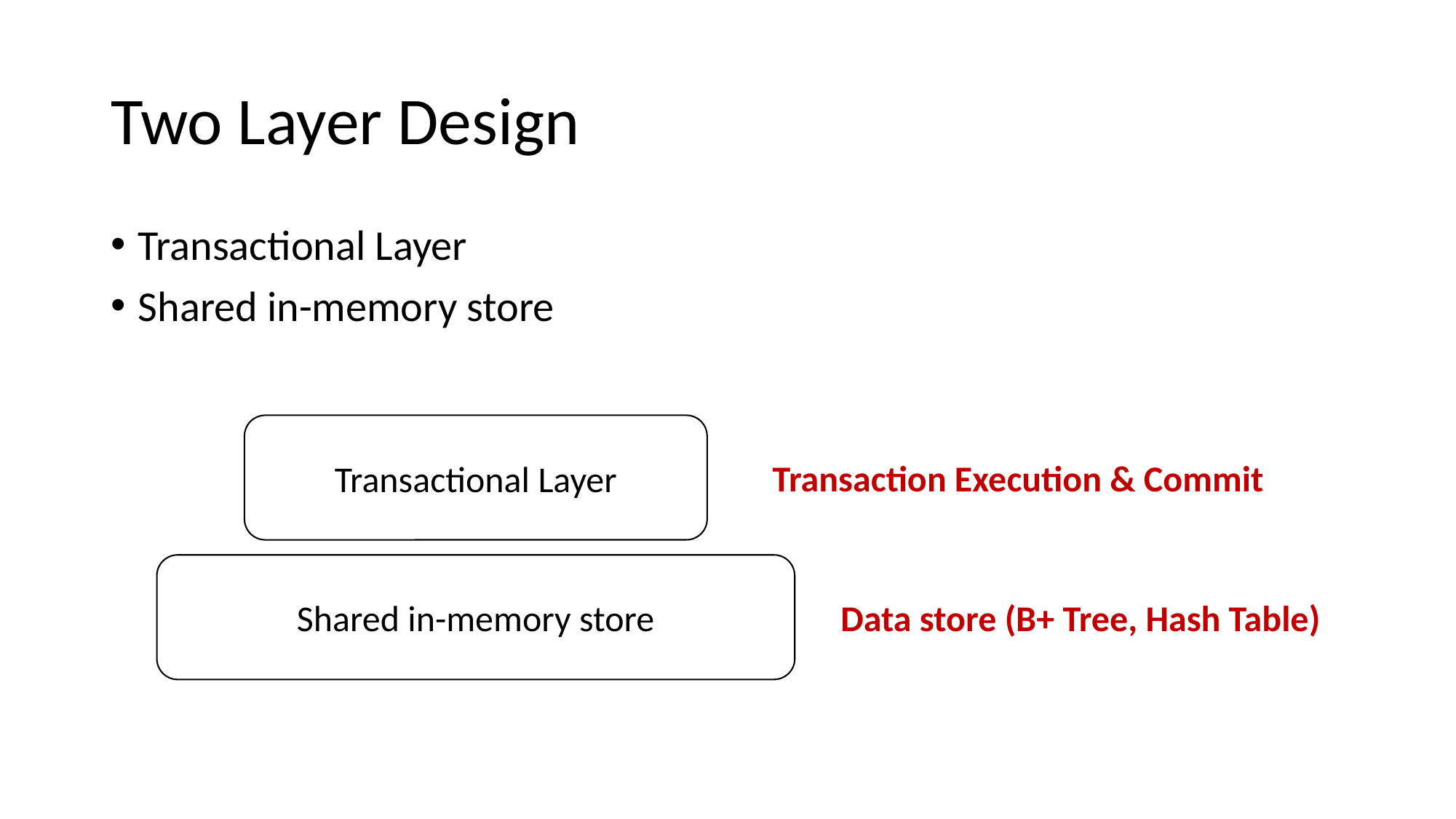

# Two Layer Design
Transactional Layer
Shared in-memory store
Transactional Layer
Transaction Execution & Commit
Shared in-memory store
Data store (B+ Tree, Hash Table)